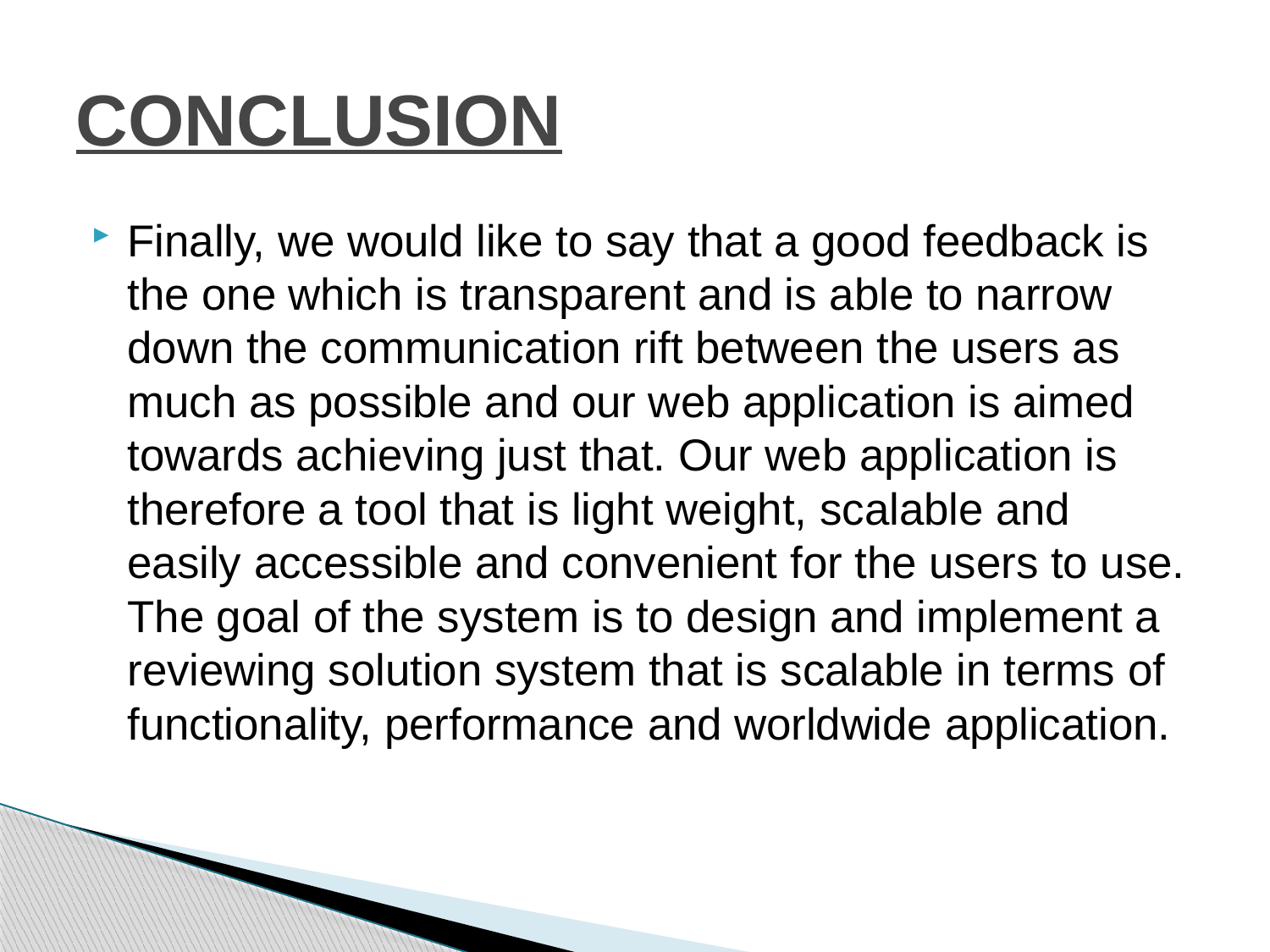

# CONCLUSION
Finally, we would like to say that a good feedback is the one which is transparent and is able to narrow down the communication rift between the users as much as possible and our web application is aimed towards achieving just that. Our web application is therefore a tool that is light weight, scalable and easily accessible and convenient for the users to use. The goal of the system is to design and implement a reviewing solution system that is scalable in terms of functionality, performance and worldwide application.